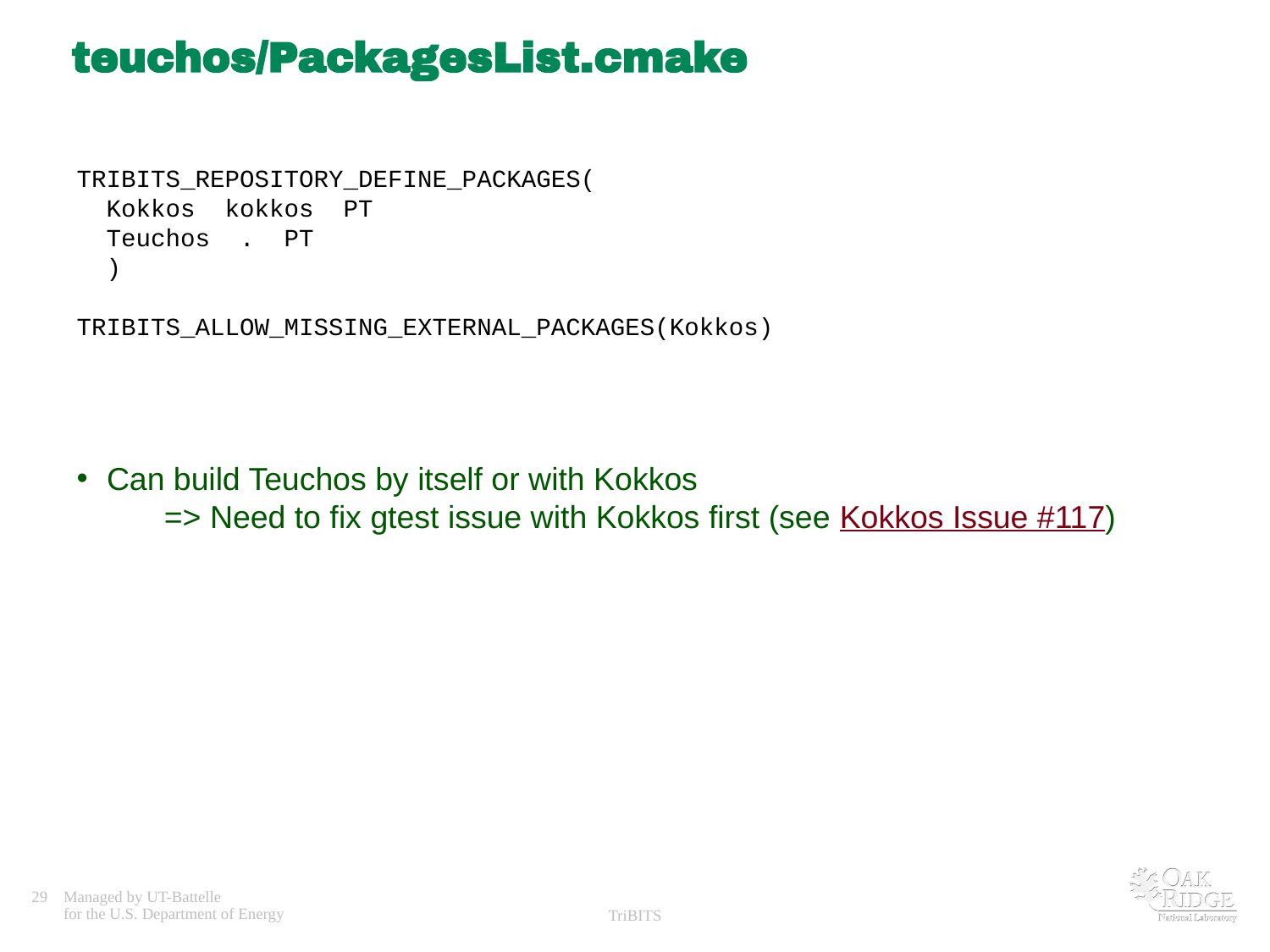

# teuchos/PackagesList.cmake

TRIBITS_REPOSITORY_DEFINE_PACKAGES(
  Kokkos  kokkos  PT
  Teuchos  .  PT
  )

TRIBITS_ALLOW_MISSING_EXTERNAL_PACKAGES(Kokkos)

Can build Teuchos by itself or with Kokkos
=> Need to fix gtest issue with Kokkos first (see Kokkos Issue #117)